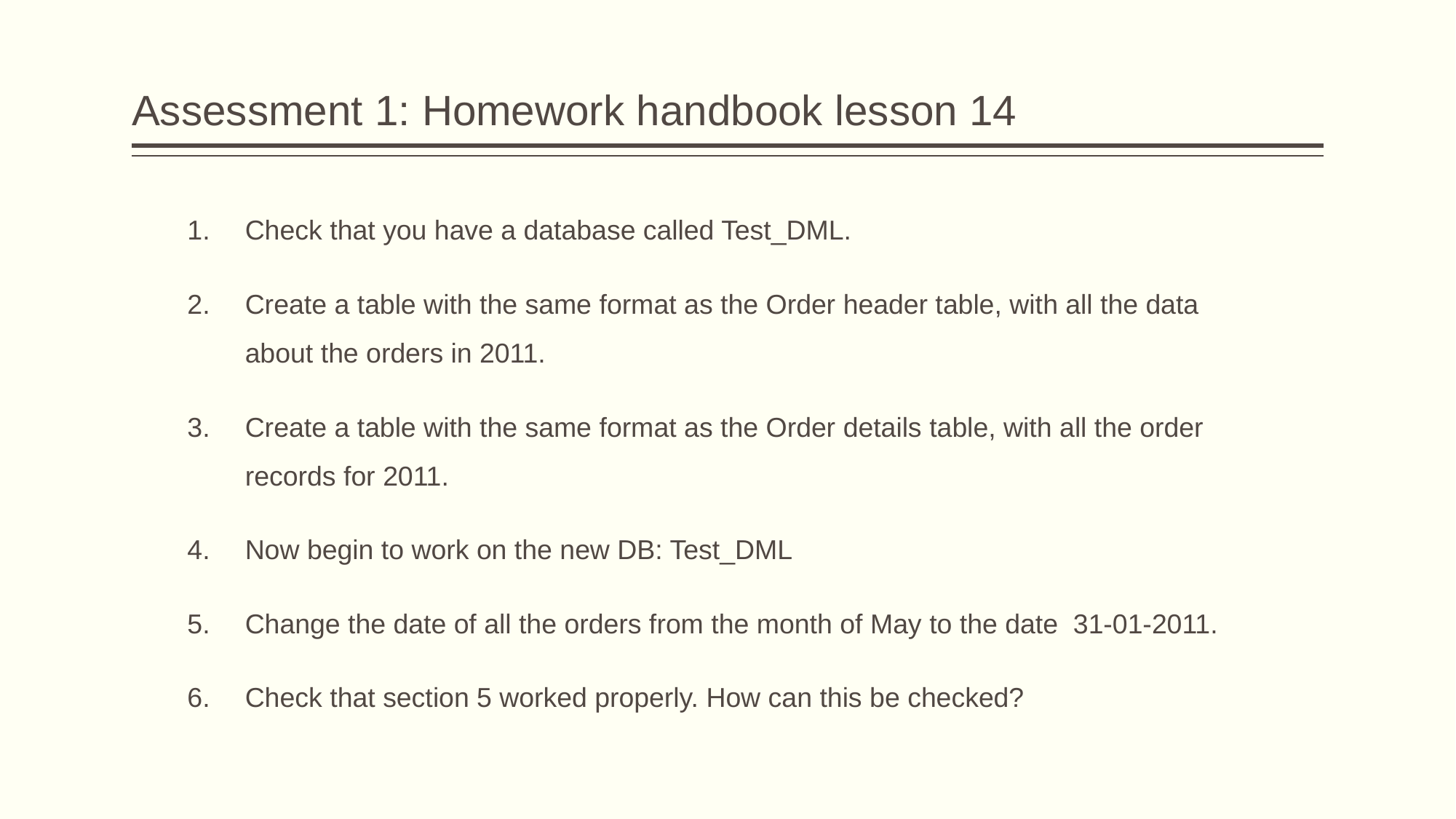

# Assessment 1: Homework handbook lesson 14
Check that you have a database called Test_DML.
Create a table with the same format as the Order header table, with all the data about the orders in 2011.
Create a table with the same format as the Order details table, with all the order records for 2011.
Now begin to work on the new DB: Test_DML
Change the date of all the orders from the month of May to the date  31-01-2011.
Check that section 5 worked properly. How can this be checked?